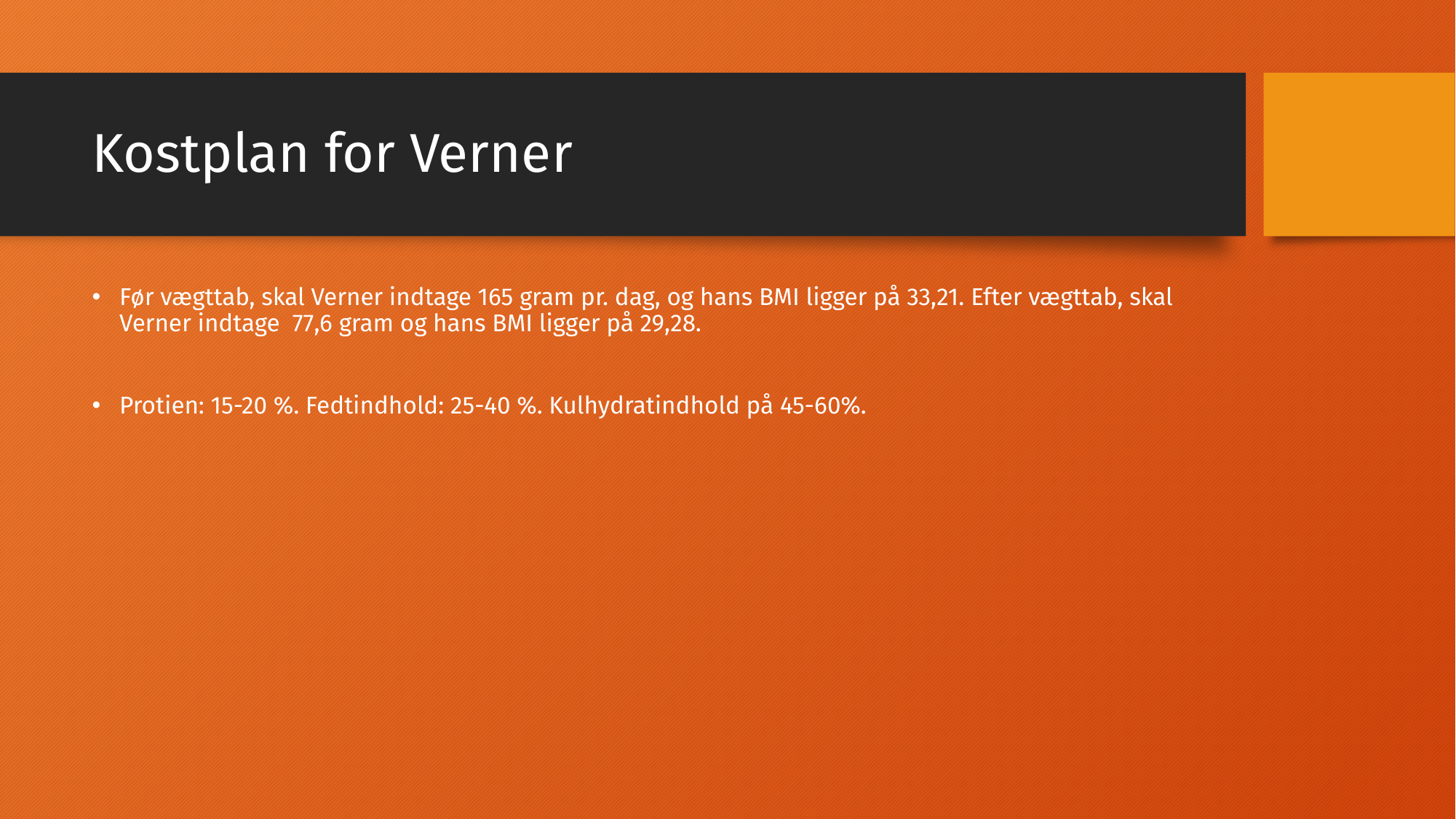

# Kostplan for Verner
Før vægttab, skal Verner indtage 165 gram pr. dag, og hans BMI ligger på 33,21. Efter vægttab, skal Verner indtage  77,6 gram og hans BMI ligger på 29,28.

Protien: 15-20 %. Fedtindhold: 25-40 %. Kulhydratindhold på 45-60%.